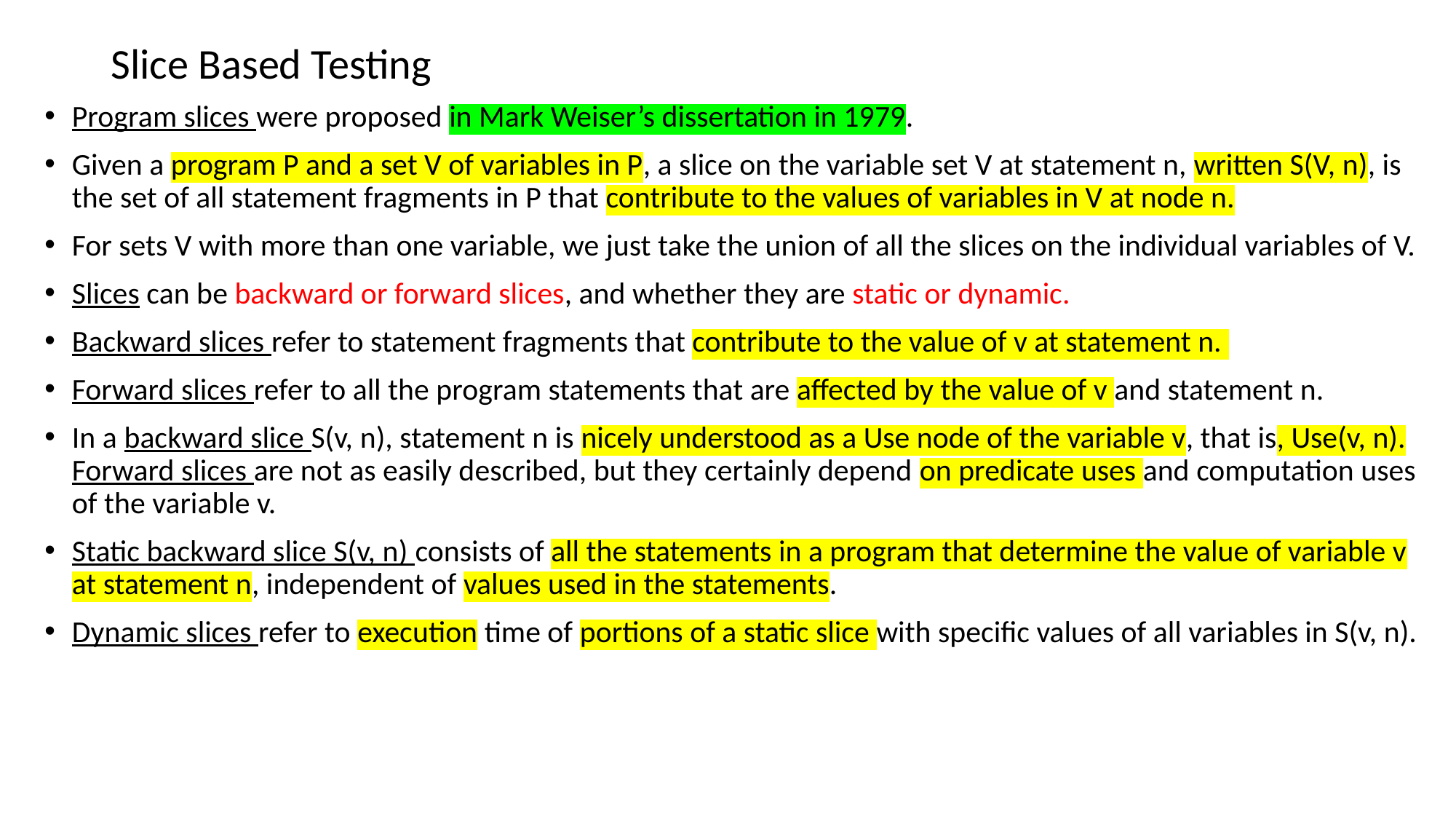

# Slice Based Testing
Program slices were proposed in Mark Weiser’s dissertation in 1979.
Given a program P and a set V of variables in P, a slice on the variable set V at statement n, written S(V, n), is the set of all statement fragments in P that contribute to the values of variables in V at node n.
For sets V with more than one variable, we just take the union of all the slices on the individual variables of V.
Slices can be backward or forward slices, and whether they are static or dynamic.
Backward slices refer to statement fragments that contribute to the value of v at statement n.
Forward slices refer to all the program statements that are affected by the value of v and statement n.
In a backward slice S(v, n), statement n is nicely understood as a Use node of the variable v, that is, Use(v, n). Forward slices are not as easily described, but they certainly depend on predicate uses and computation uses of the variable v.
Static backward slice S(v, n) consists of all the statements in a program that determine the value of variable v at statement n, independent of values used in the statements.
Dynamic slices refer to execution time of portions of a static slice with specific values of all variables in S(v, n).